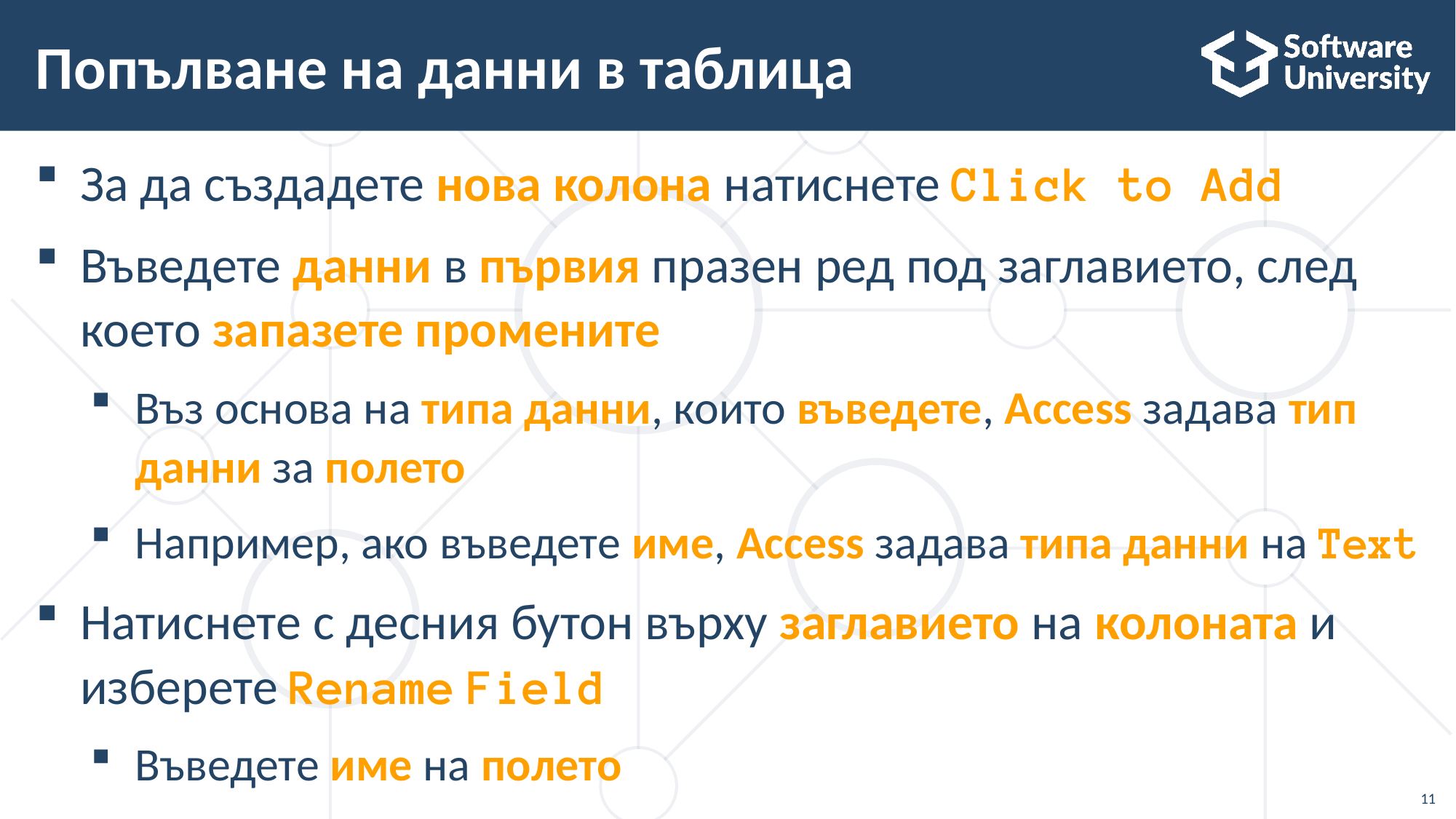

# Попълване на данни в таблица
За да създадете нова колона натиснете Click to Add
Въведете данни в първия празен ред под заглавието, след което запазете промените
Въз основа на типа данни, които въведете, Access задава тип данни за полето
Например, ако въведете име, Access задава типа данни на Text
Натиснете с десния бутон върху заглавието на колоната и изберете Rename Field
Въведете име на полето
11